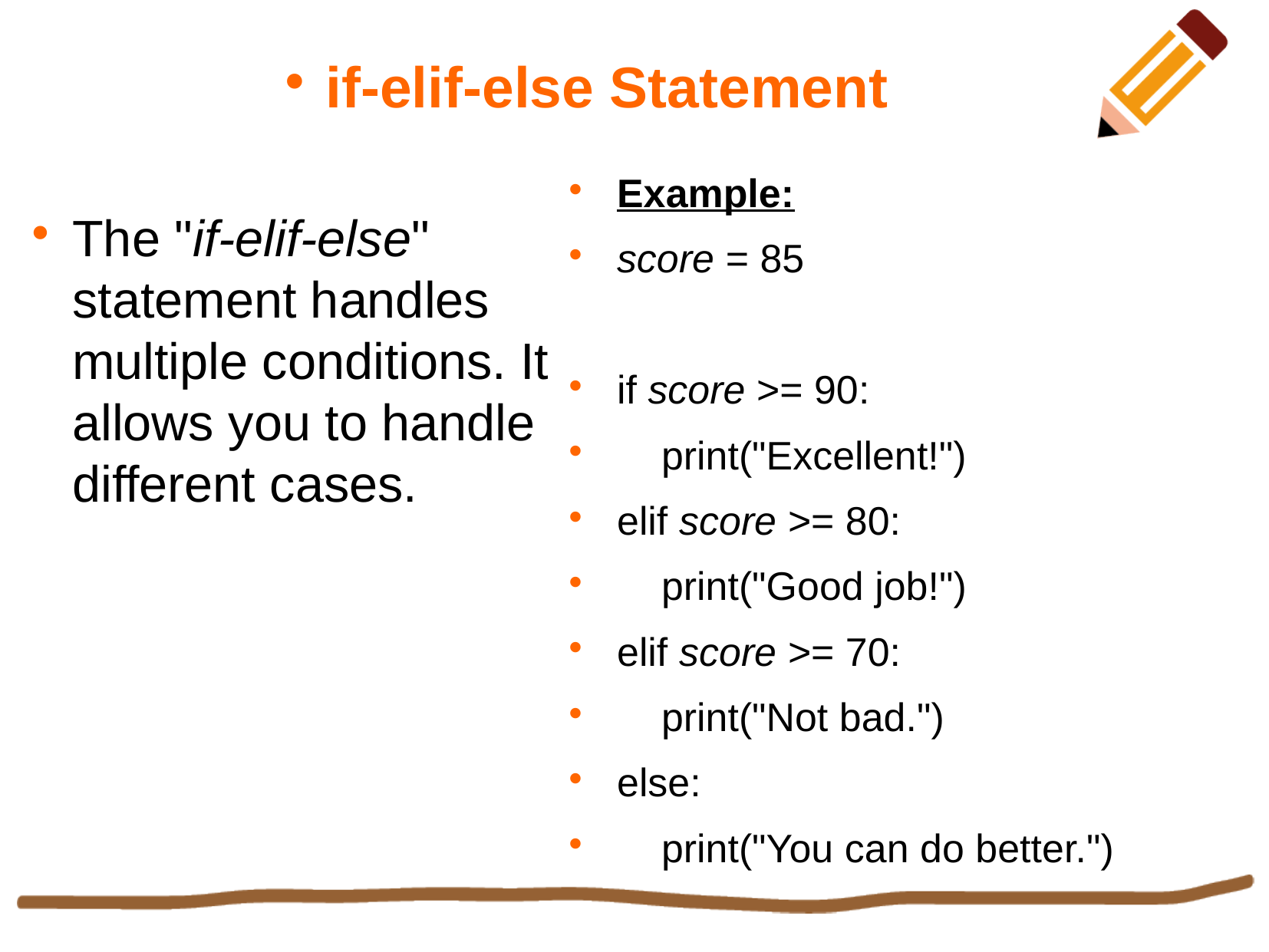

if-elif-else Statement
Example:
score = 85

if score >= 90:
    print("Excellent!")
elif score >= 80:
    print("Good job!")
elif score >= 70:
    print("Not bad.")
else:
    print("You can do better.")
The "if-elif-else" statement handles multiple conditions. It allows you to handle different cases.